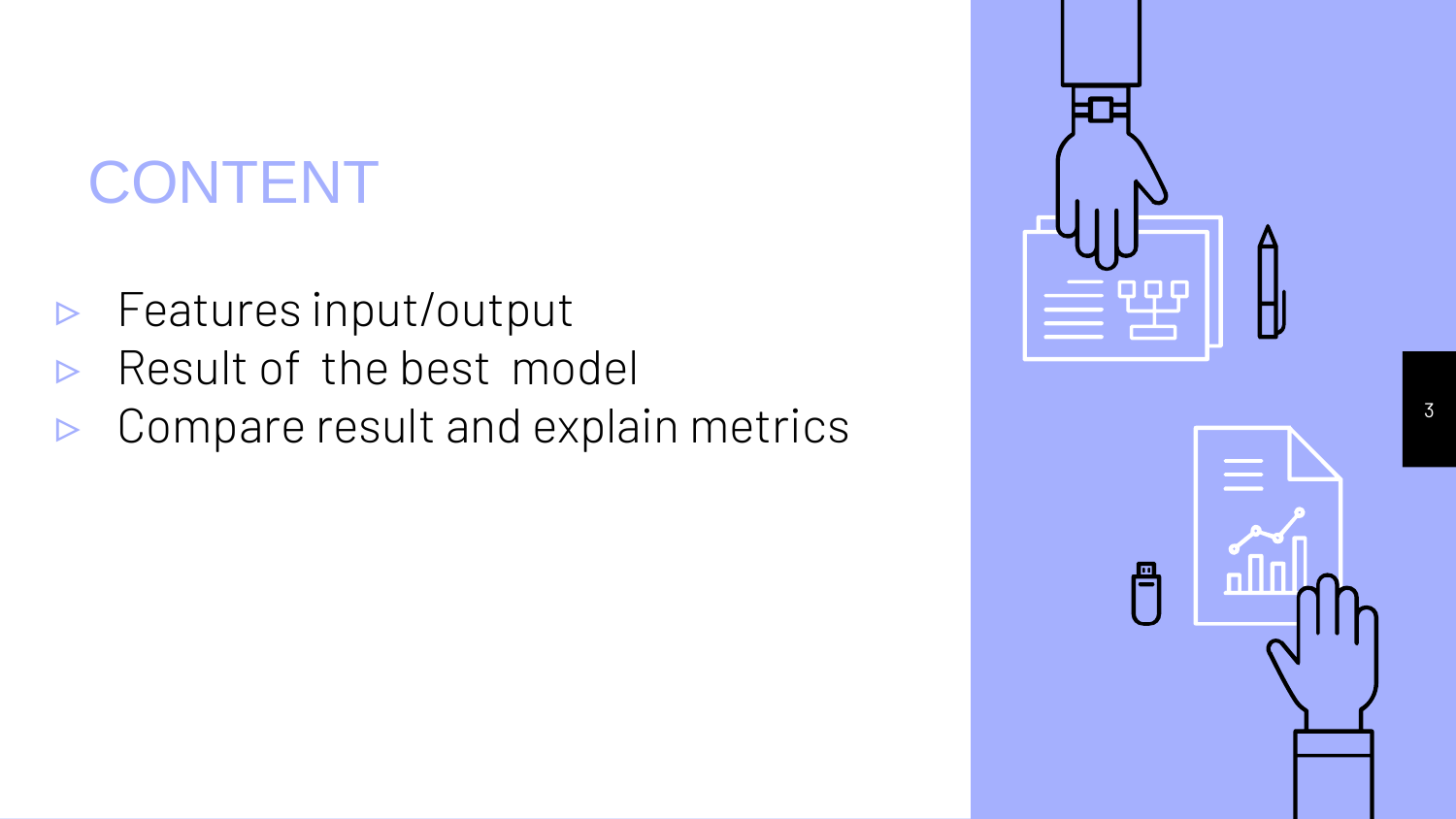

# CONTENT
Features input/output
Result of  the best  model
Compare result and explain metrics

3